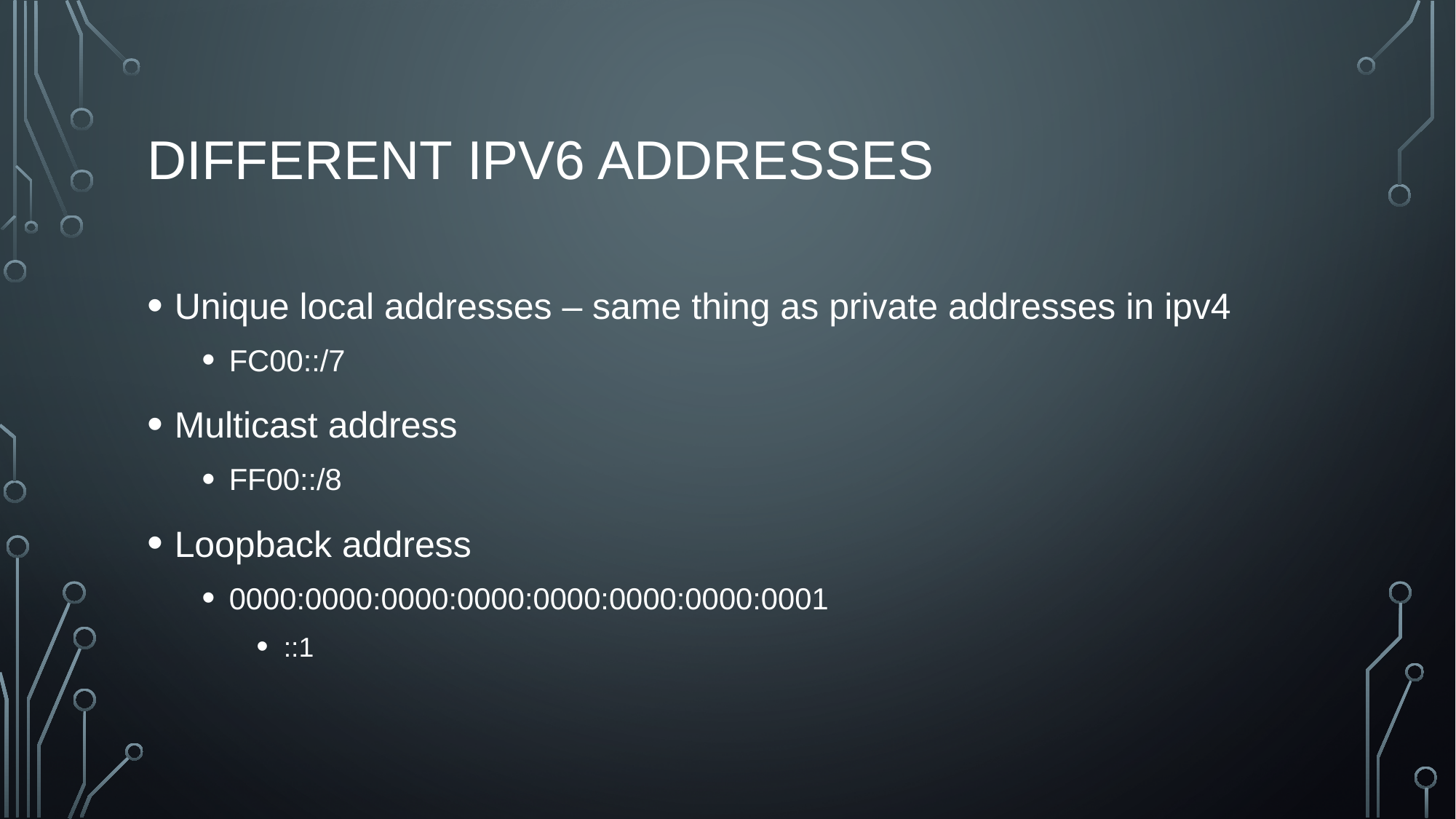

# Different IPV6 addresses
Unique local addresses – same thing as private addresses in ipv4
FC00::/7
Multicast address
FF00::/8
Loopback address
0000:0000:0000:0000:0000:0000:0000:0001
::1